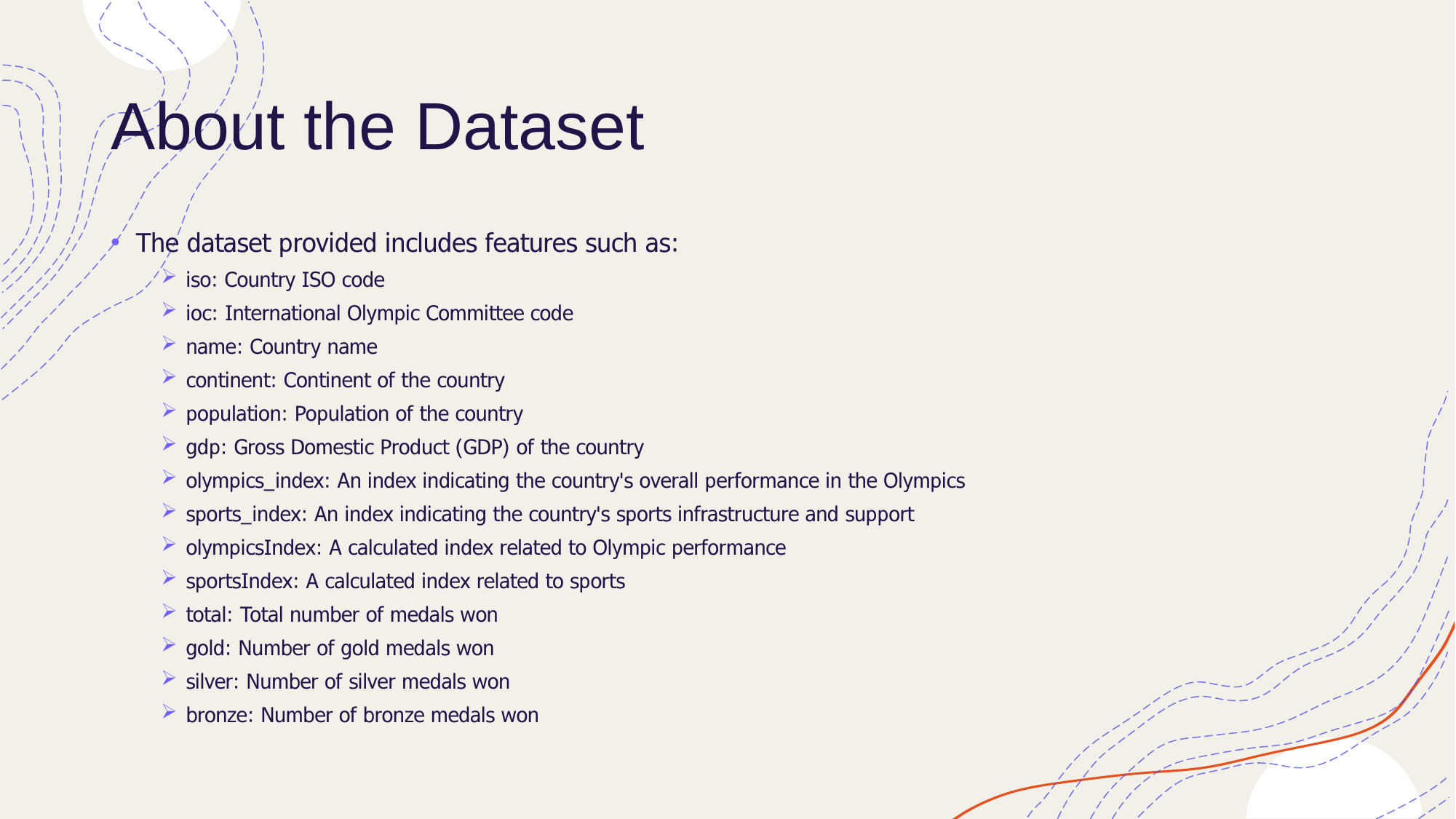

# About the Dataset
The dataset provided includes features such as:
iso: Country ISO code
ioc: International Olympic Committee code
name: Country name
continent: Continent of the country
population: Population of the country
gdp: Gross Domestic Product (GDP) of the country
olympics_index: An index indicating the country's overall performance in the Olympics
sports_index: An index indicating the country's sports infrastructure and support
olympicsIndex: A calculated index related to Olympic performance
sportsIndex: A calculated index related to sports
total: Total number of medals won
gold: Number of gold medals won
silver: Number of silver medals won
bronze: Number of bronze medals won